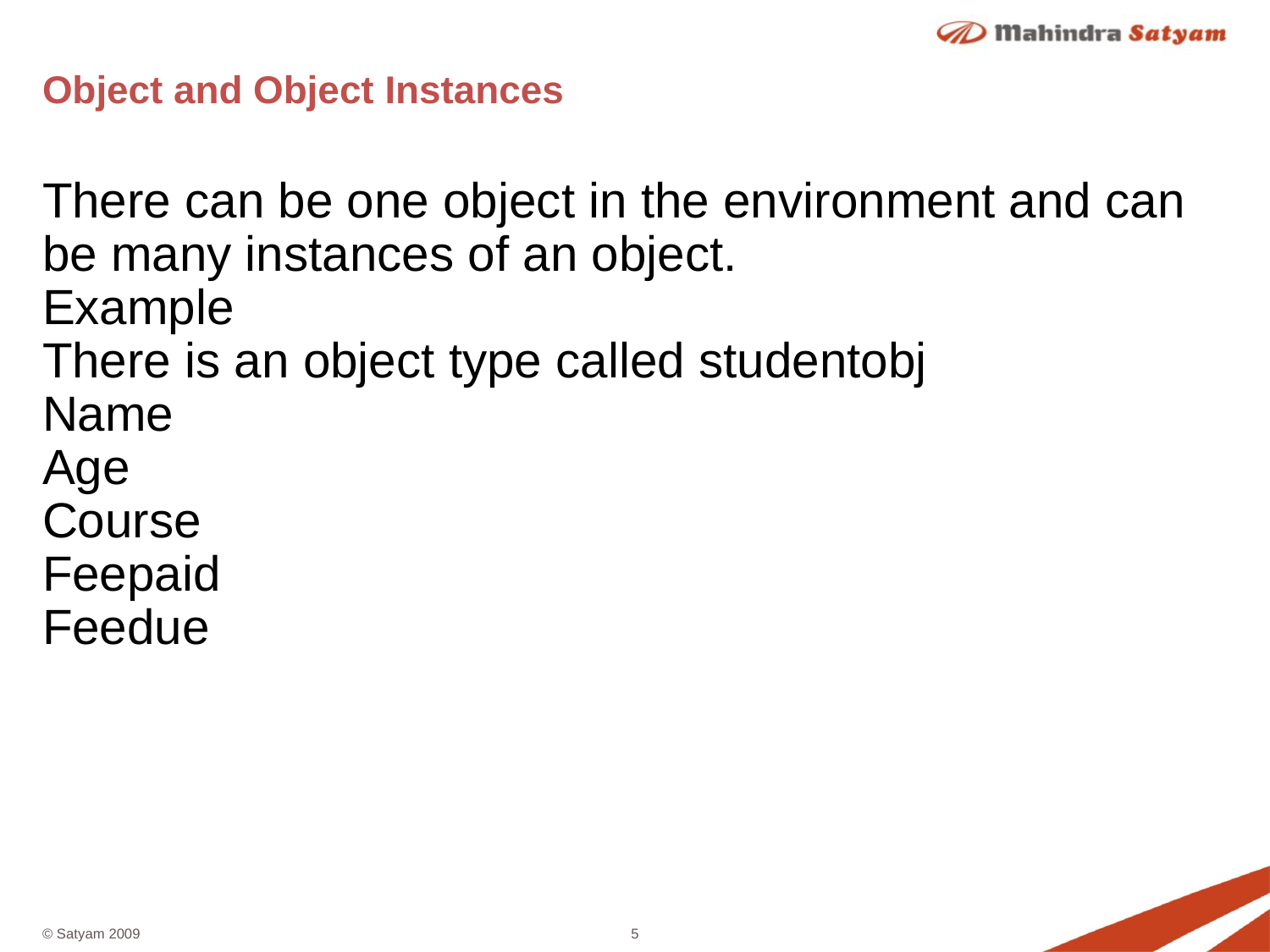

# Object and Object Instances
There can be one object in the environment and can be many instances of an object.
Example
There is an object type called studentobj
Name
Age
Course
Feepaid
Feedue